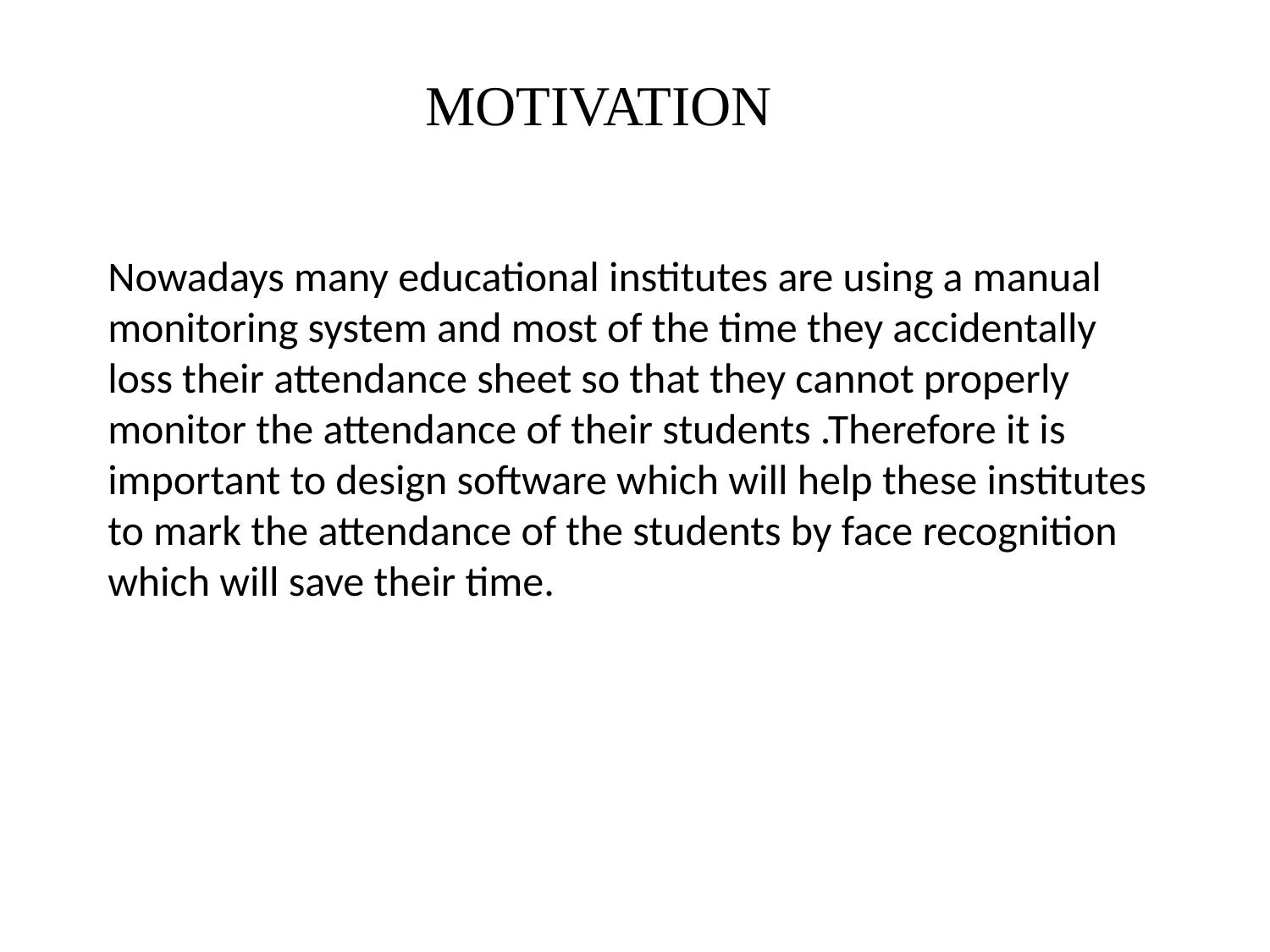

MOTIVATION
#
Nowadays many educational institutes are using a manual monitoring system and most of the time they accidentally loss their attendance sheet so that they cannot properly monitor the attendance of their students .Therefore it is important to design software which will help these institutes to mark the attendance of the students by face recognition which will save their time.